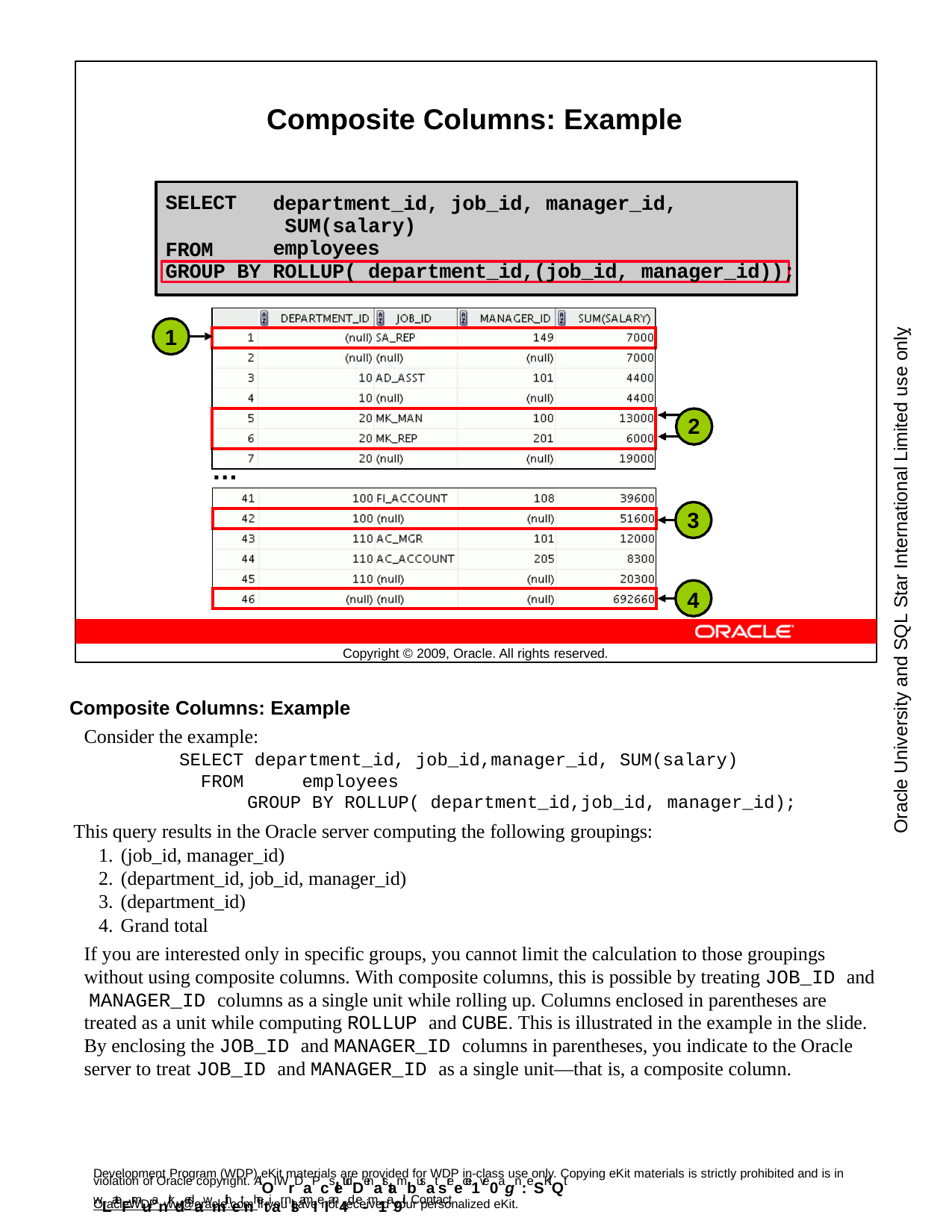

Composite Columns: Example

SELECT

FROM
department_id, job_id, manager_id,  SUM(salary)
employees
GROUP BY ROLLUP( department_id,(job_id, manager_id));

1

|  |
| --- |
|  |
|  |
|  |
|  |

Oracle University and SQL Star International Limited use onlyฺ

2
…
|  |
| --- |
|  |
|  |
|  |
3

4
Copyright © 2009, Oracle. All rights reserved.

Composite Columns: Example
Consider the example:
SELECT department_id, job_id,manager_id, SUM(salary)  FROM	employees
GROUP BY ROLLUP( department_id,job_id, manager_id);
This query results in the Oracle server computing the following groupings:
(job_id, manager_id)
(department_id, job_id, manager_id)
(department_id)
Grand total
If you are interested only in specific groups, you cannot limit the calculation to those groupings  without using composite columns. With composite columns, this is possible by treating JOB_ID and  MANAGER_ID columns as a single unit while rolling up. Columns enclosed in parentheses are  treated as a unit while computing ROLLUP and CUBE. This is illustrated in the example in the slide.  By enclosing the JOB_ID and MANAGER_ID columns in parentheses, you indicate to the Oracle  server to treat JOB_ID and MANAGER_ID as a single unit—that is, a composite column.
Development Program (WDP) eKit materials are provided for WDP in-class use only. Copying eKit materials is strictly prohibited and is in
violation of Oracle copyright. AlOl WrDaPcsletudDenatstambusat sreecei1ve0agn:eSKiQt wLateFrmuanrkdedawmithetnhetiar nlsamIeI an4d e-m1a9il. Contact
OracleWDP_ww@oracle.com if you have not received your personalized eKit.